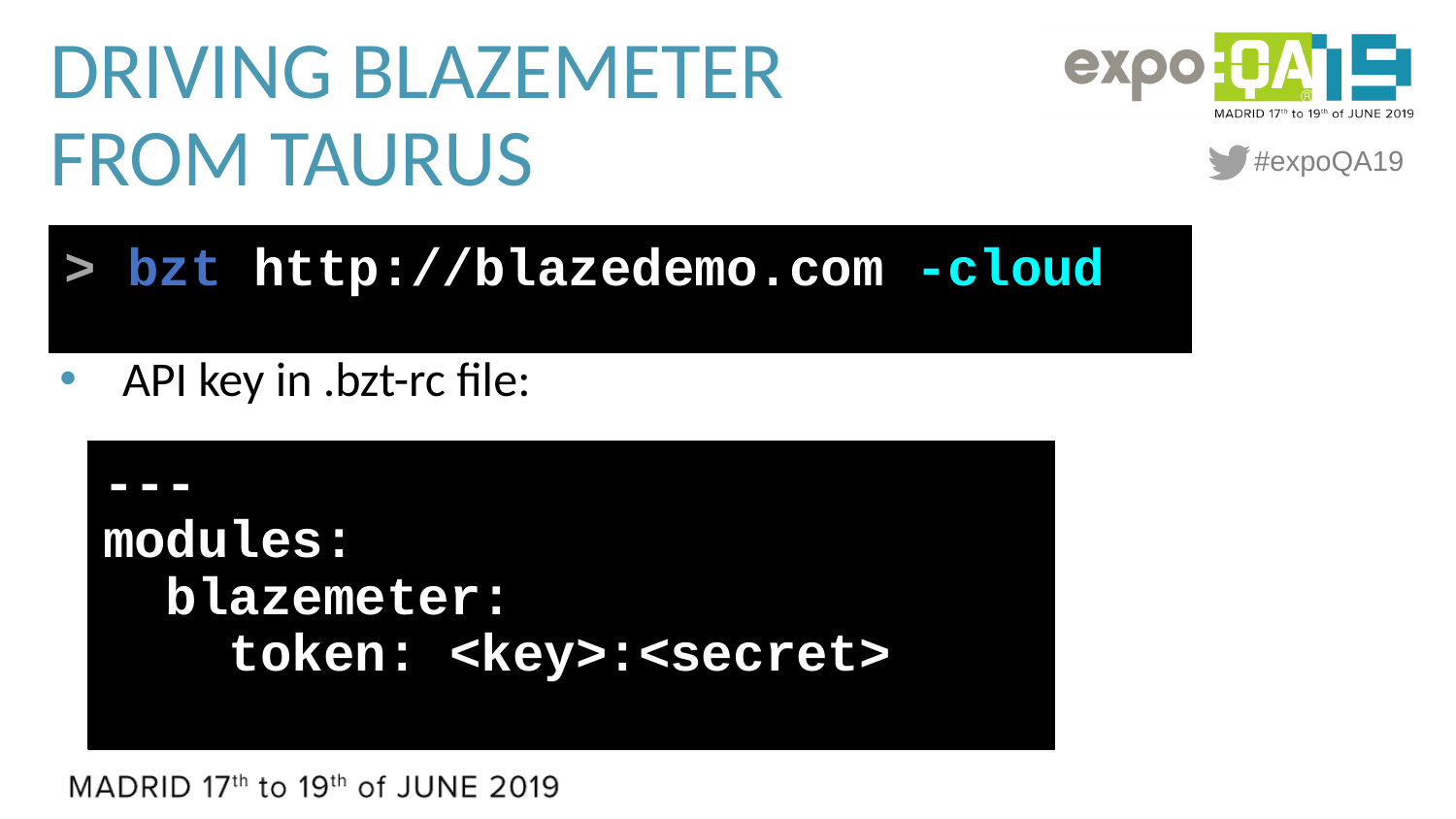

# Driving BlazeMeter from Taurus

API key in .bzt-rc file:
> bzt http://blazedemo.com -cloud

---
modules:
  blazemeter:
    token: <key>:<secret>